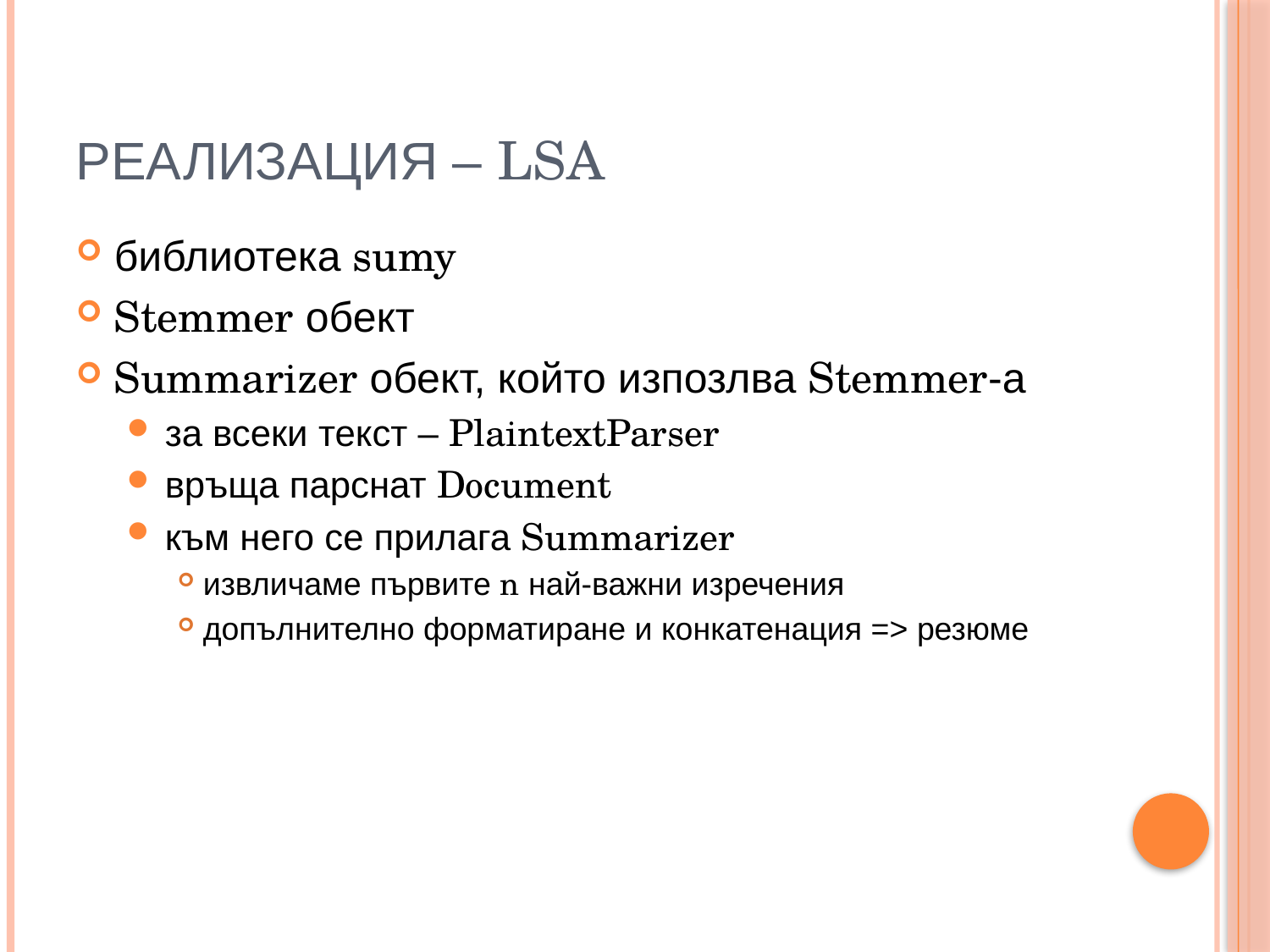

# Реализация – LSA
библиотека sumy
Stemmer обект
Summarizer обект, който изпозлва Stemmer-а
за всеки текст – PlaintextParser
връща парснат Document
към него се прилага Summarizer
извличаме първите n най-важни изречения
допълнително форматиране и конкатенация => резюме